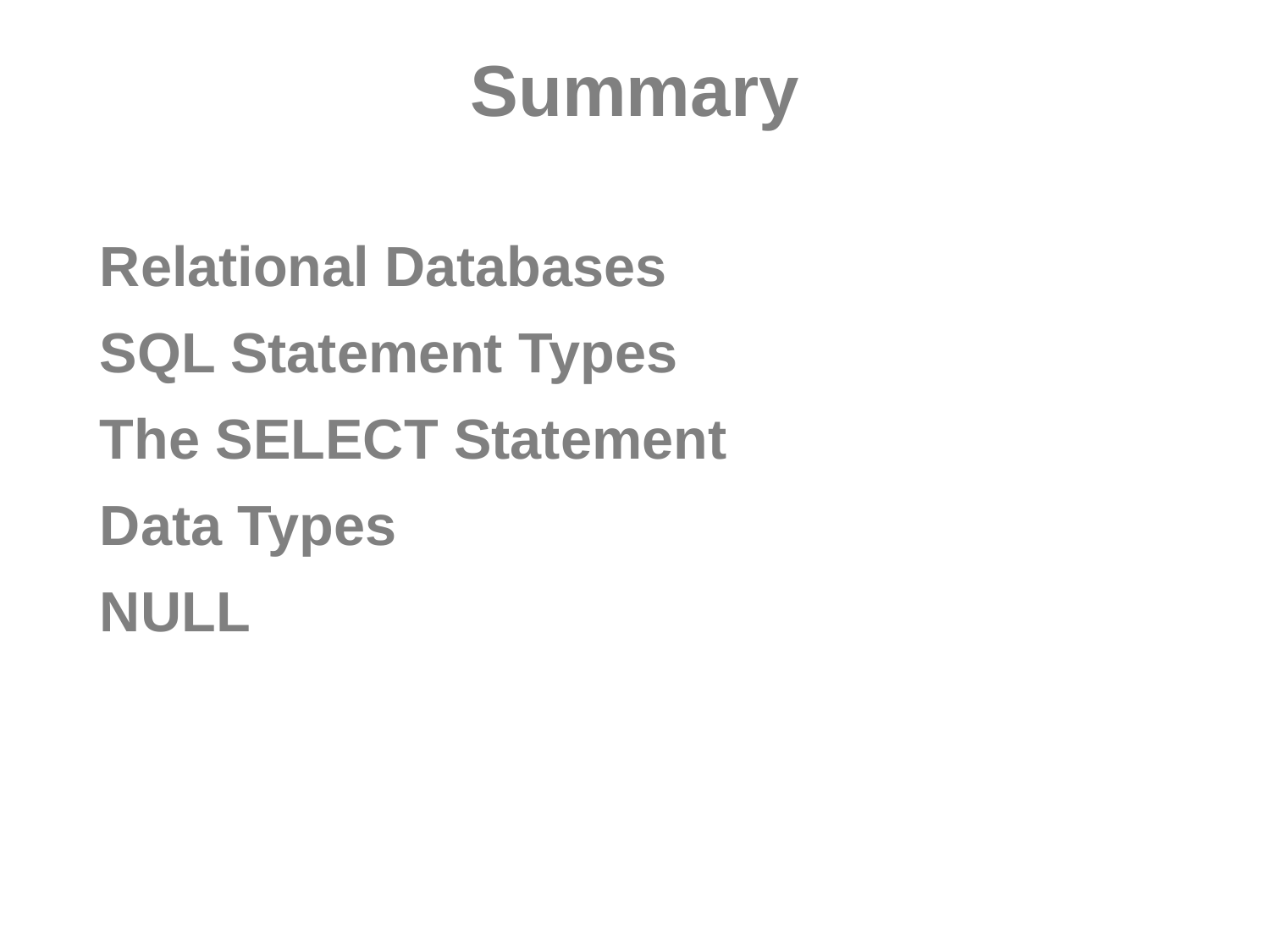

# Summary
Relational Databases
SQL Statement Types
The SELECT Statement
Data Types
NULL